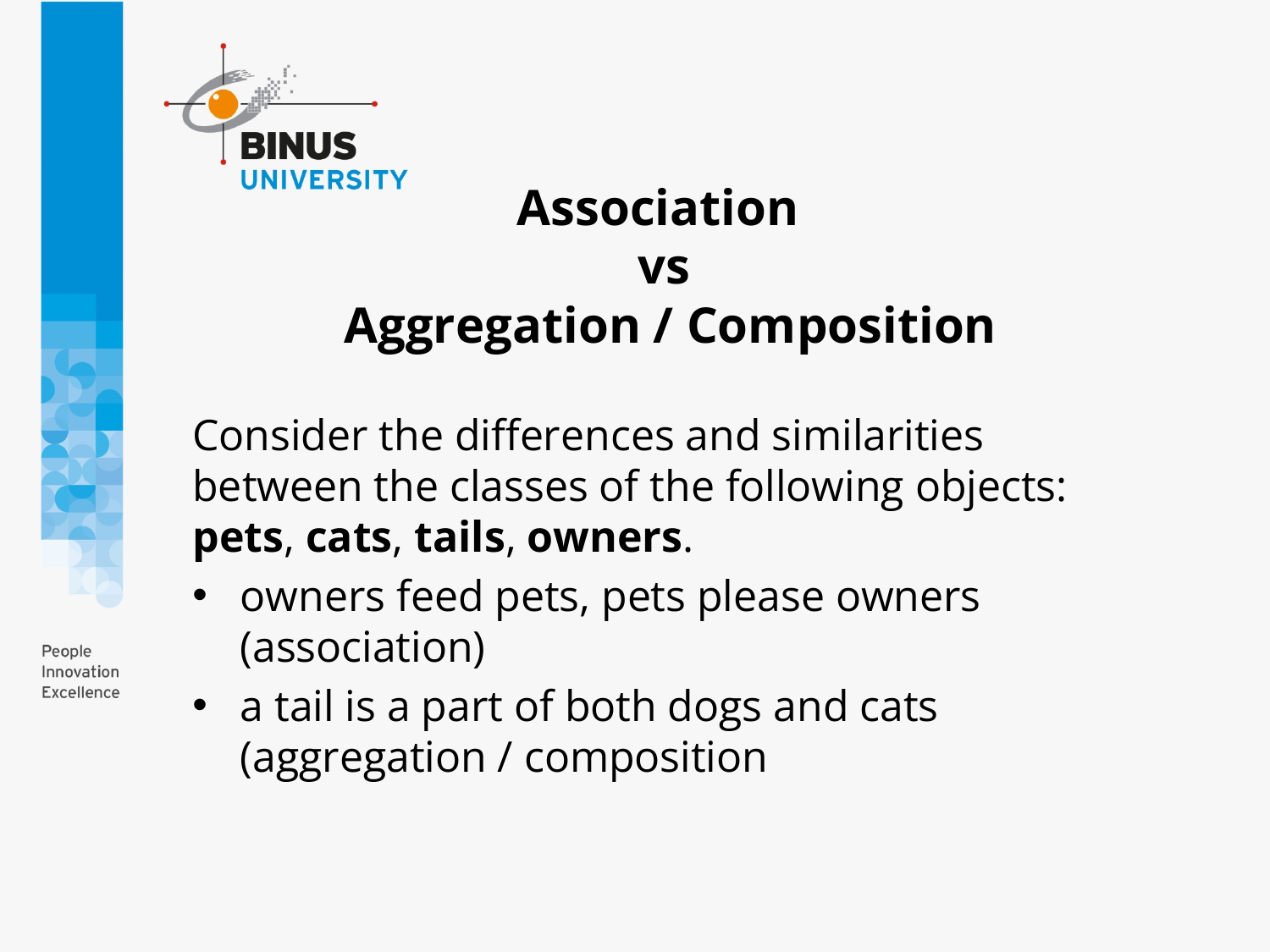

# Association vs Aggregation / Composition
Consider the differences and similarities between the classes of the following objects: pets, cats, tails, owners.
owners feed pets, pets please owners (association)
a tail is a part of both dogs and cats (aggregation / composition